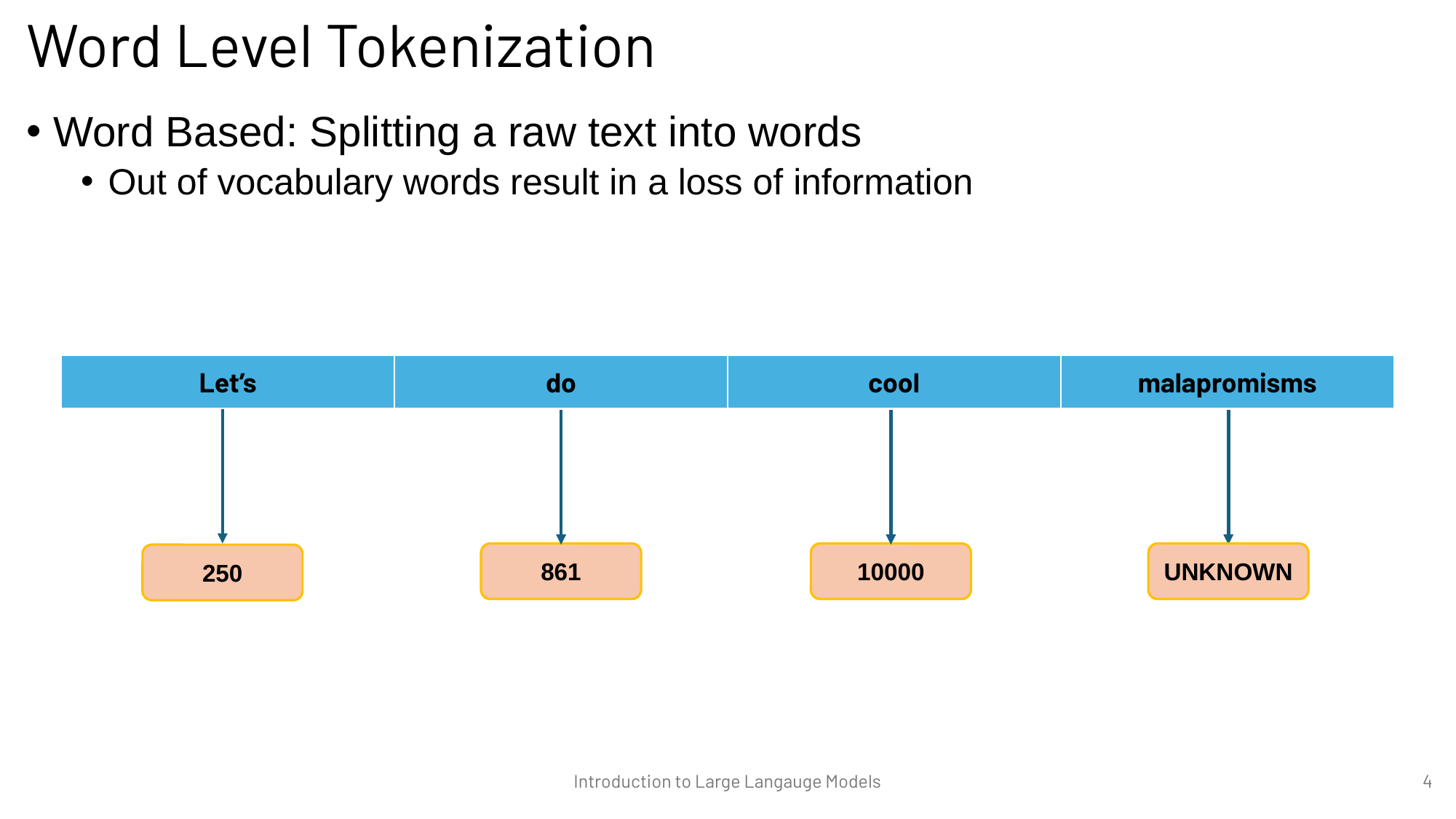

# Word Level Tokenization
Word Based: Splitting a raw text into words
Out of vocabulary words result in a loss of information

| Let’s | do | cool | malapromisms |
| --- | --- | --- | --- |
861
10000
UNKNOWN
250
Introduction to Large Langauge Models
4